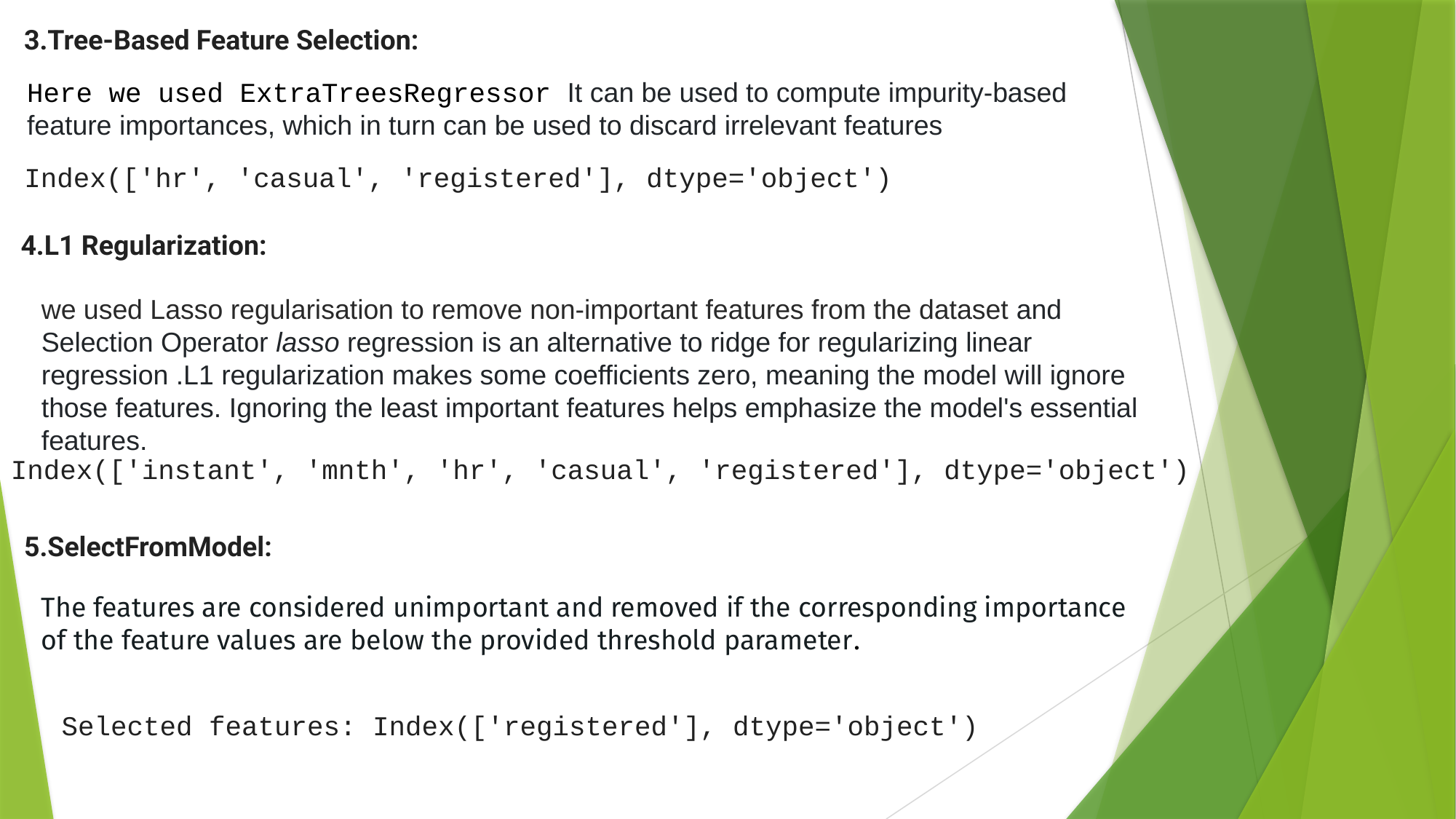

3.Tree-Based Feature Selection:
Here we used ExtraTreesRegressor It can be used to compute impurity-based feature importances, which in turn can be used to discard irrelevant features
Index(['hr', 'casual', 'registered'], dtype='object')
4.L1 Regularization:
we used Lasso regularisation to remove non-important features from the dataset and Selection Operator lasso regression is an alternative to ridge for regularizing linear regression .L1 regularization makes some coefficients zero, meaning the model will ignore those features. Ignoring the least important features helps emphasize the model's essential features.
Index(['instant', 'mnth', 'hr', 'casual', 'registered'], dtype='object')
5.SelectFromModel:
The features are considered unimportant and removed if the corresponding importance of the feature values are below the provided threshold parameter.
Selected features: Index(['registered'], dtype='object')